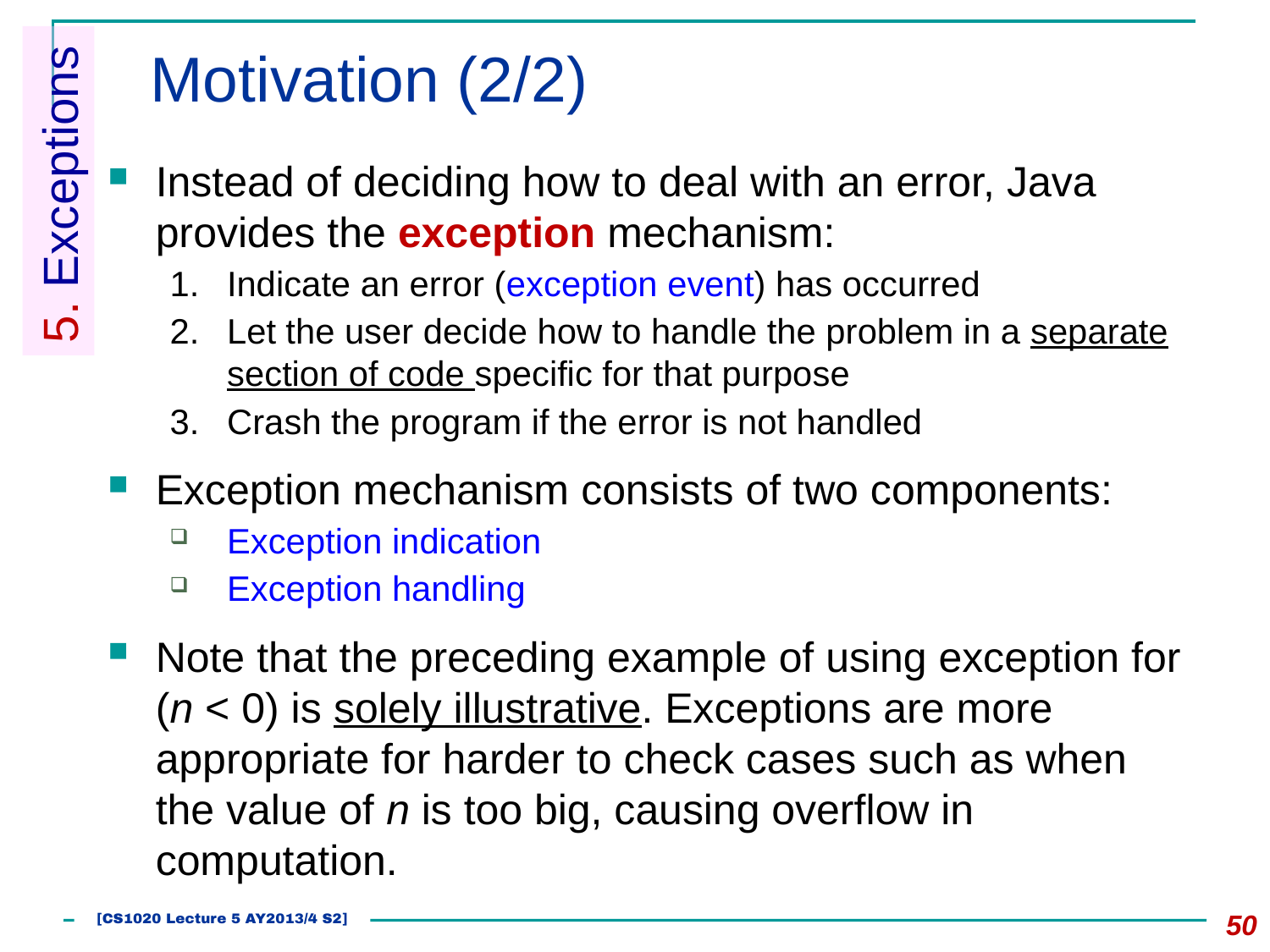

# Motivation (2/2)
Instead of deciding how to deal with an error, Java provides the exception mechanism:
Indicate an error (exception event) has occurred
Let the user decide how to handle the problem in a separate section of code specific for that purpose
Crash the program if the error is not handled
Exception mechanism consists of two components:
Exception indication
Exception handling
Note that the preceding example of using exception for (n < 0) is solely illustrative. Exceptions are more appropriate for harder to check cases such as when the value of n is too big, causing overflow in computation.

5. Exceptions
50
[CS1020 Lecture 5 AY2013/4 S2]